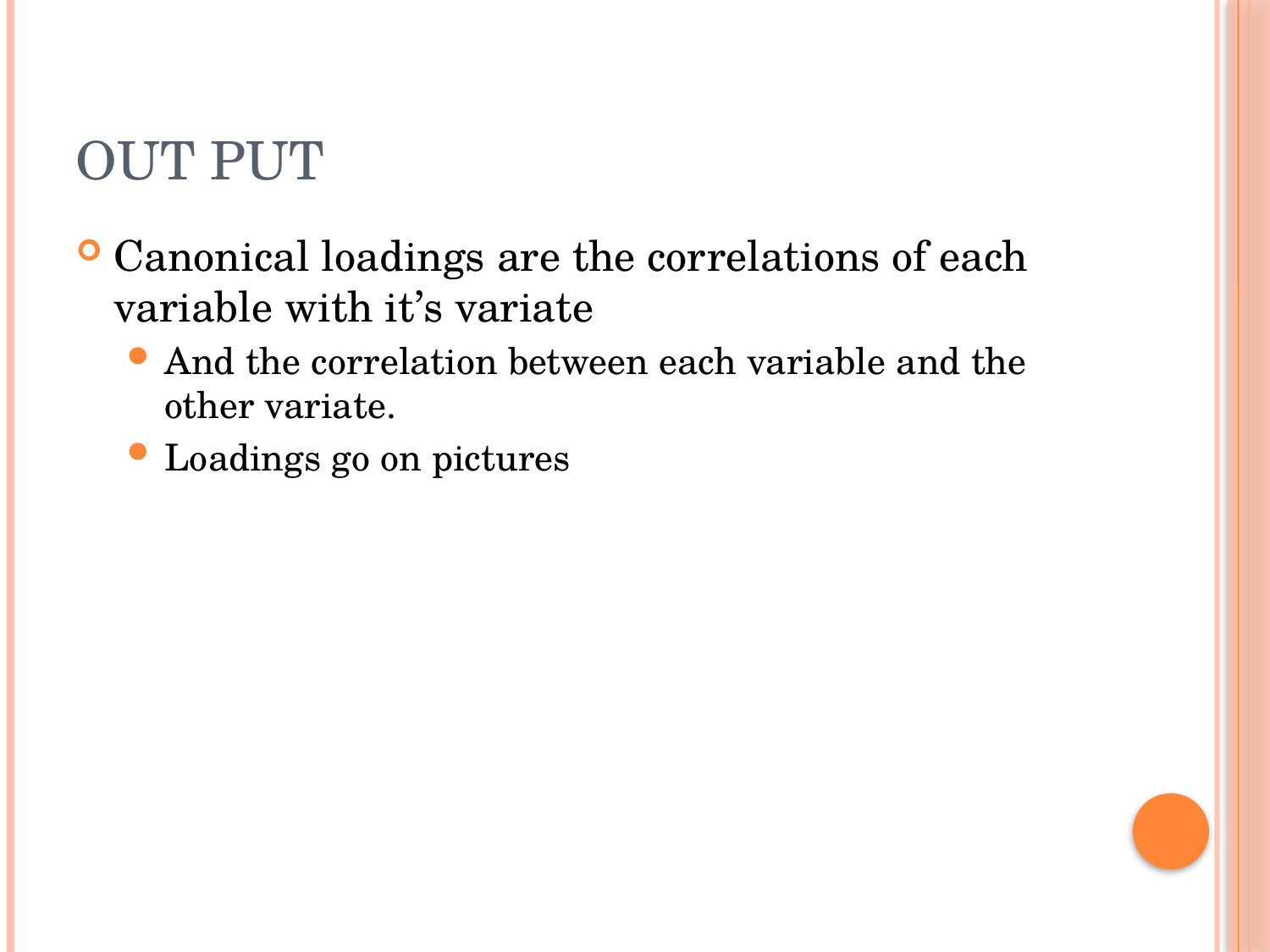

# Out put
Canonical loadings are the correlations of each variable with it’s variate
And the correlation between each variable and the other variate.
Loadings go on pictures